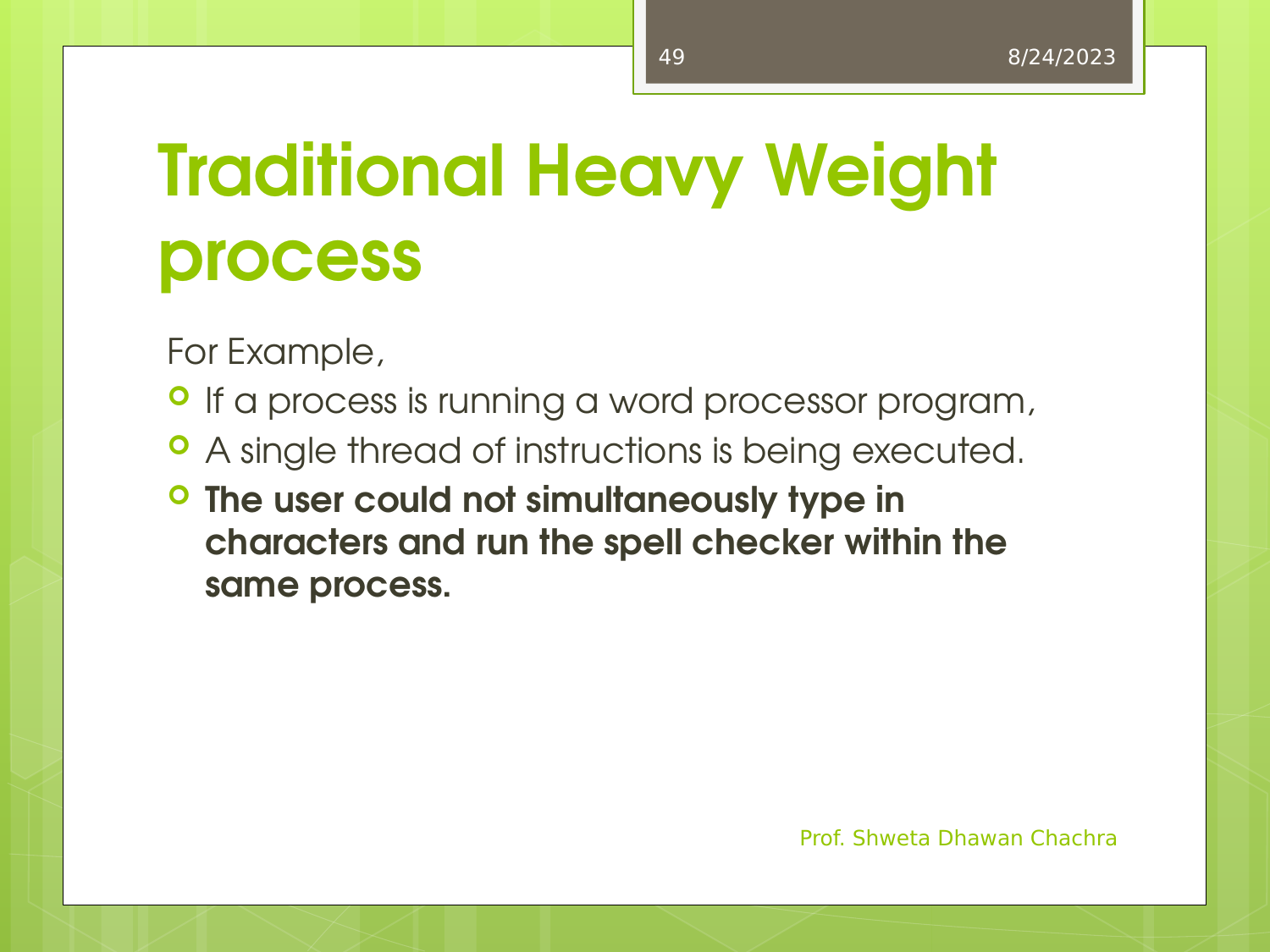

49
8/24/2023
# Traditional Heavy Weight process
For Example,
If a process is running a word processor program,
A single thread of instructions is being executed.
The user could not simultaneously type in characters and run the spell checker within the same process.
Prof. Shweta Dhawan Chachra